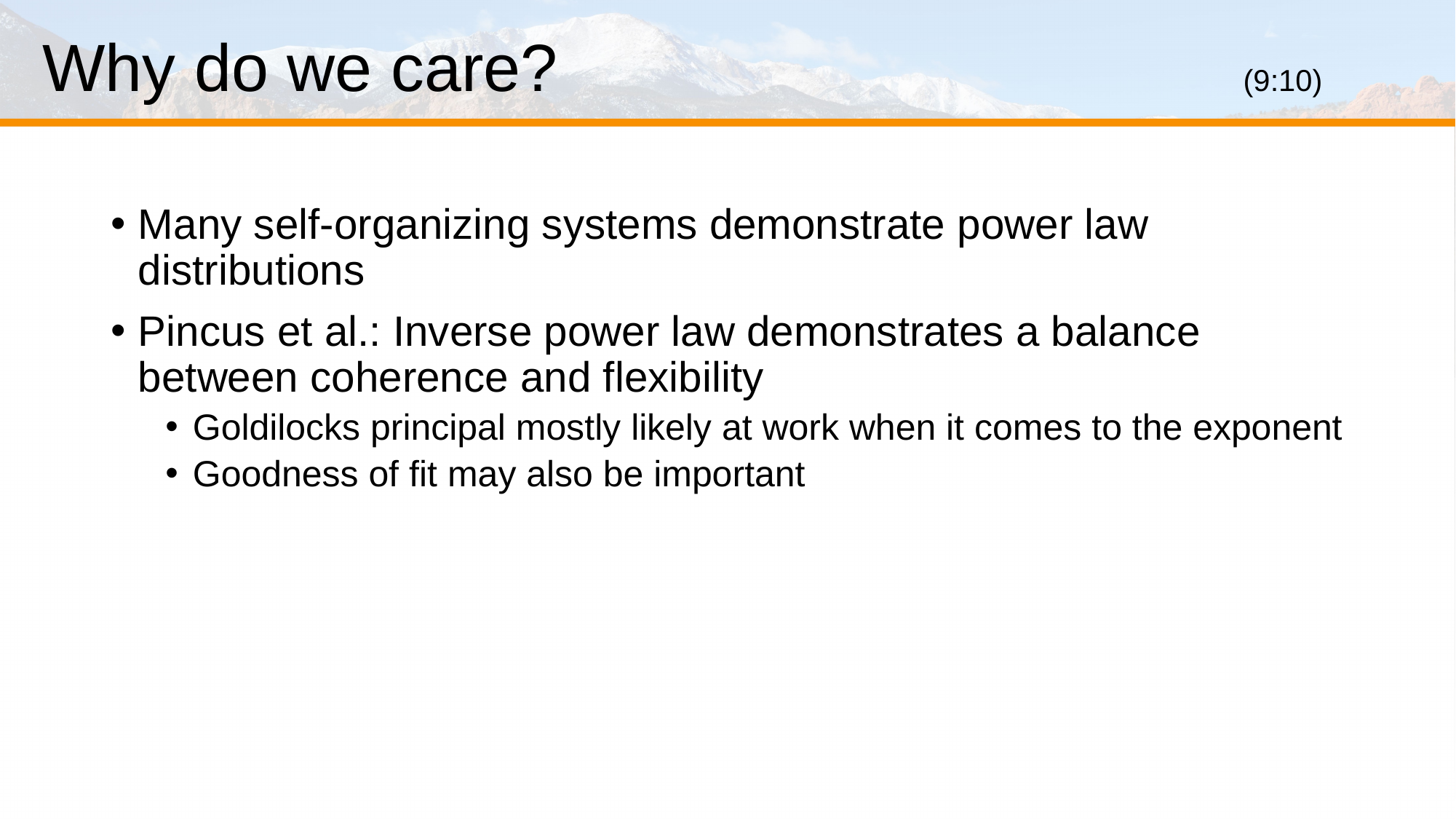

# Why do we care?							(9:10)
Many self-organizing systems demonstrate power law distributions
Pincus et al.: Inverse power law demonstrates a balance between coherence and flexibility
Goldilocks principal mostly likely at work when it comes to the exponent
Goodness of fit may also be important